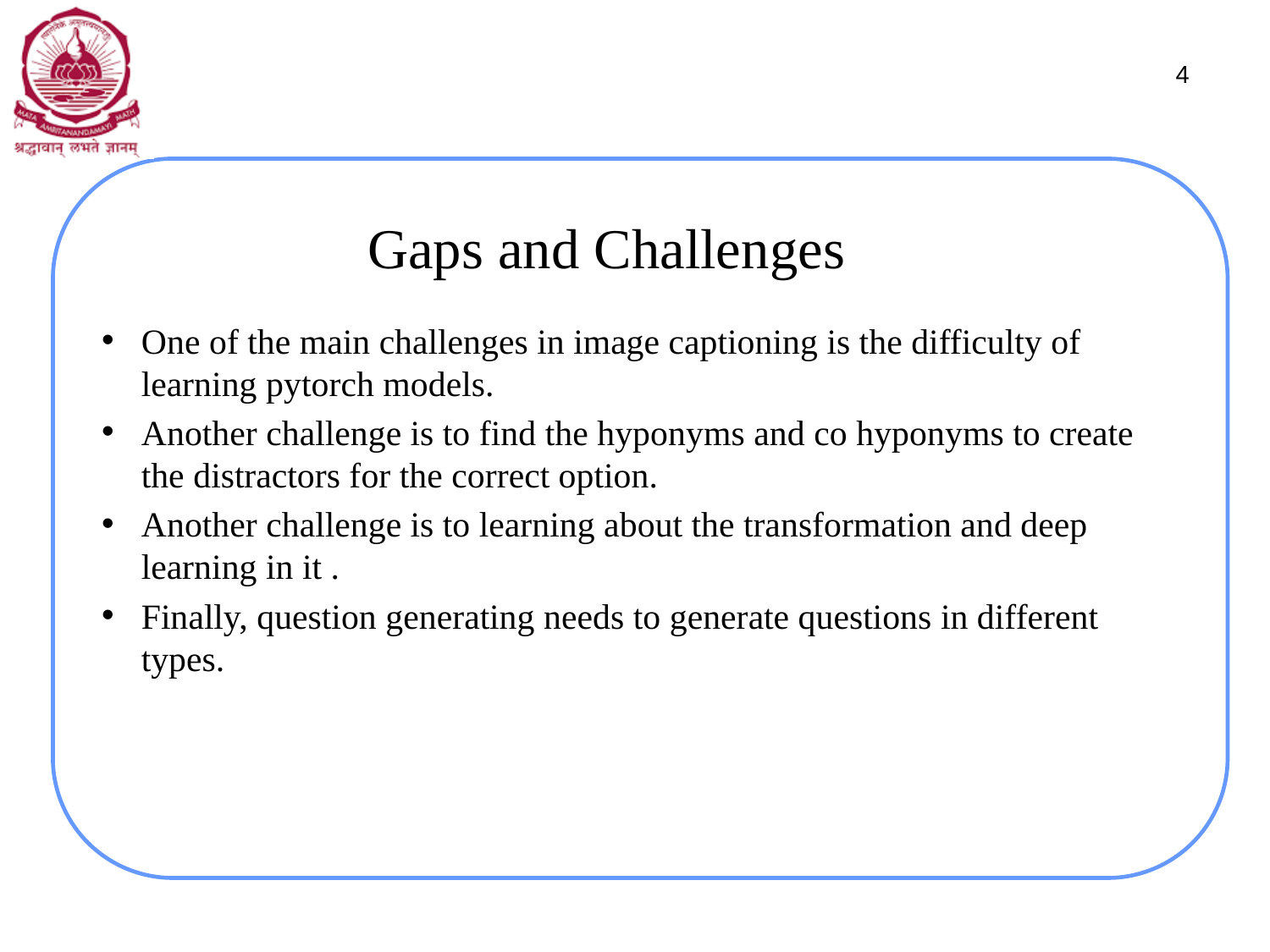

4
# Gaps and Challenges
One of the main challenges in image captioning is the difficulty of learning pytorch models.
Another challenge is to find the hyponyms and co hyponyms to create the distractors for the correct option.
Another challenge is to learning about the transformation and deep learning in it .
Finally, question generating needs to generate questions in different types.